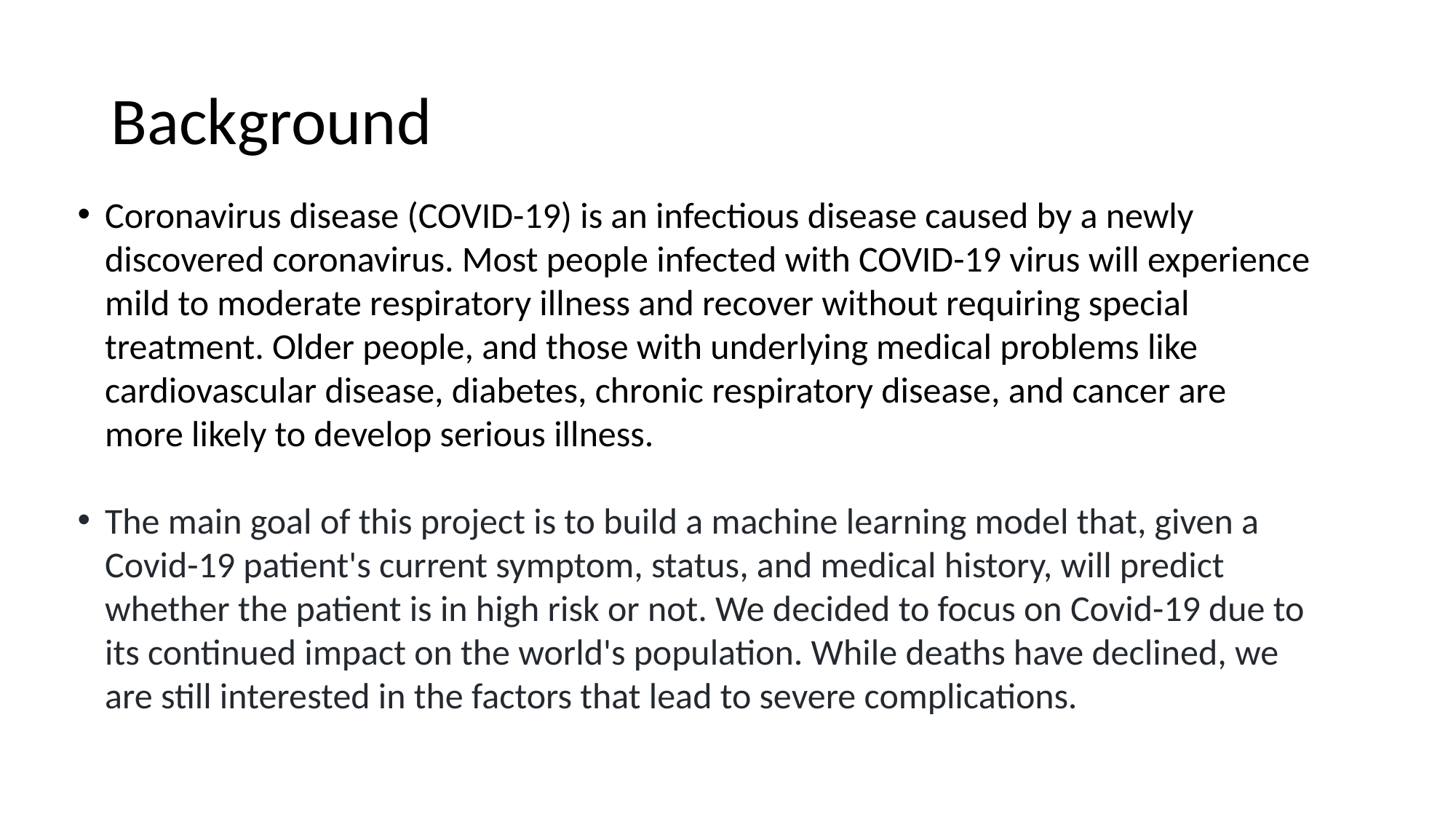

# Background
Coronavirus disease (COVID-19) is an infectious disease caused by a newly discovered coronavirus. Most people infected with COVID-19 virus will experience mild to moderate respiratory illness and recover without requiring special treatment. Older people, and those with underlying medical problems like cardiovascular disease, diabetes, chronic respiratory disease, and cancer are more likely to develop serious illness.

The main goal of this project is to build a machine learning model that, given a Covid-19 patient's current symptom, status, and medical history, will predict whether the patient is in high risk or not. We decided to focus on Covid-19 due to its continued impact on the world's population. While deaths have declined, we are still interested in the factors that lead to severe complications.